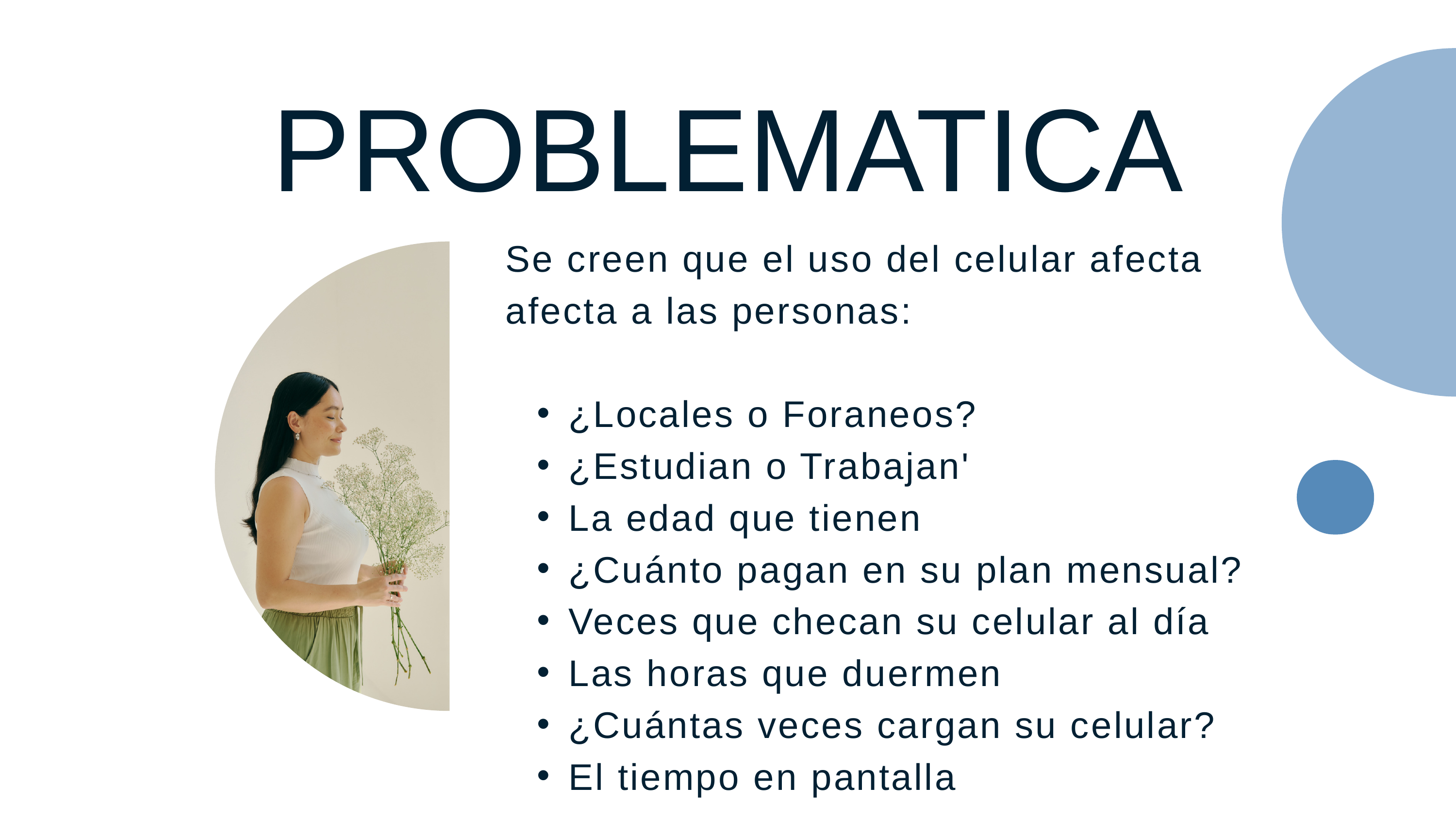

PROBLEMATICA
Se creen que el uso del celular afecta afecta a las personas:

¿Locales o Foraneos?
¿Estudian o Trabajan'
La edad que tienen
¿Cuánto pagan en su plan mensual?
Veces que checan su celular al día
Las horas que duermen
¿Cuántas veces cargan su celular?
El tiempo en pantalla

- Tiempo en redes sociales